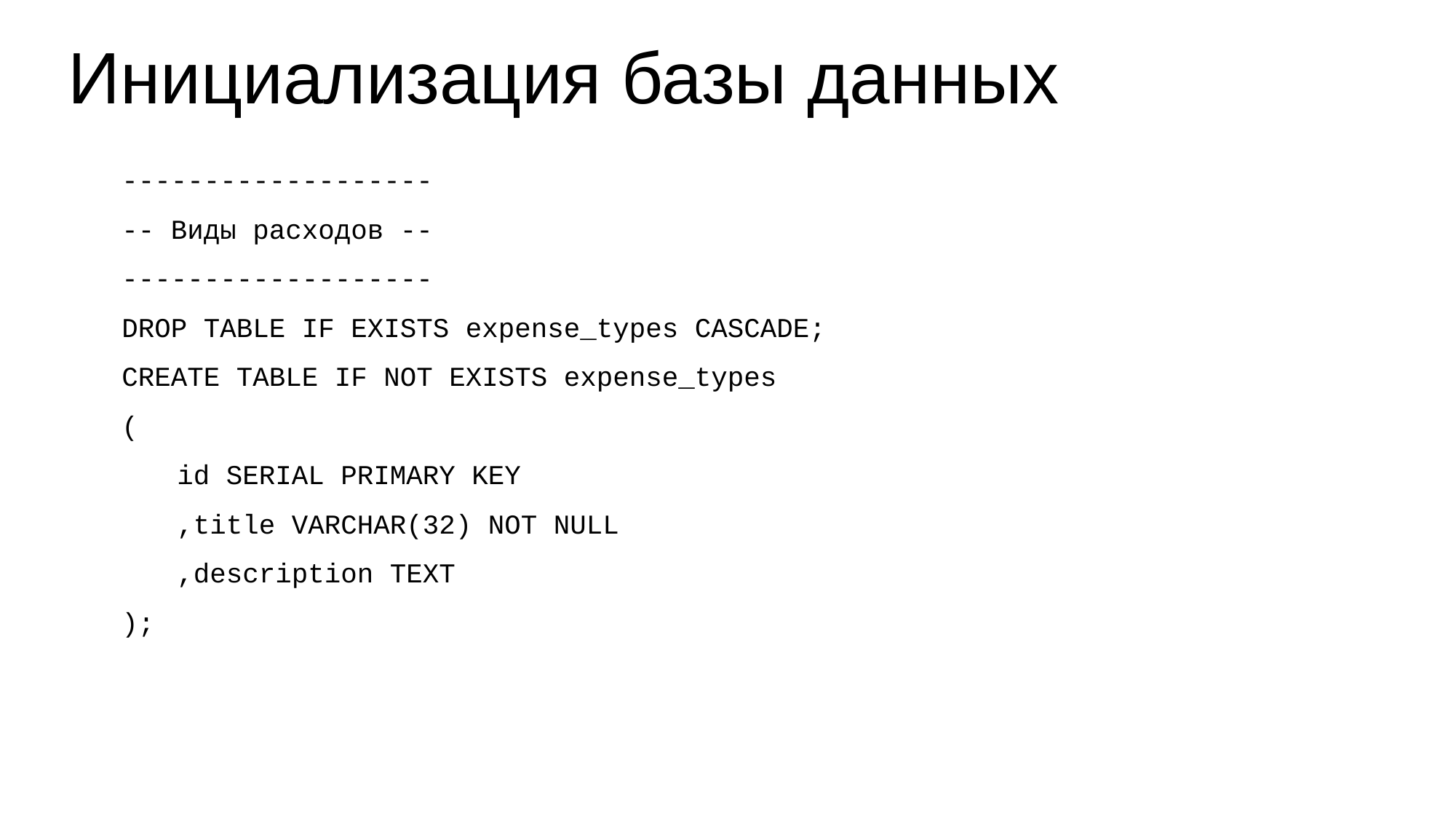

# Инициализация базы данных
-------------------
-- Виды расходов --
-------------------
DROP TABLE IF EXISTS expense_types CASCADE;
CREATE TABLE IF NOT EXISTS expense_types
(
	id SERIAL PRIMARY KEY
	,title VARCHAR(32) NOT NULL
	,description TEXT
);